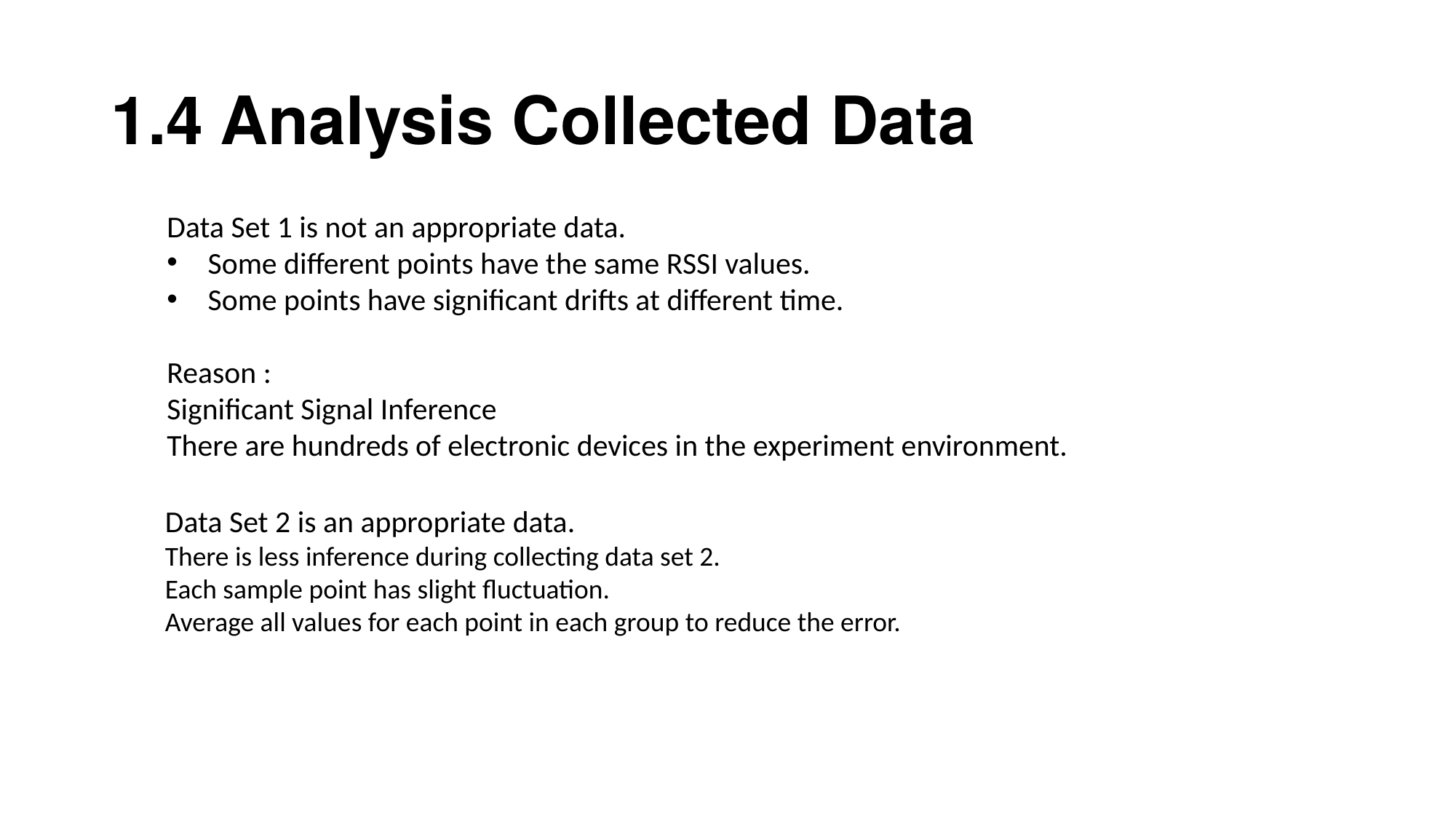

# 1.4	Analysis Collected Data
Data Set 1 is not an appropriate data.
Some different points have the same RSSI values.
Some points have significant drifts at different time.

Reason :
Significant Signal Inference
There are hundreds of electronic devices in the experiment environment.

Data Set 2 is an appropriate data.
There is less inference during collecting data set 2.
Each sample point has slight fluctuation.
Average all values for each point in each group to reduce the error.